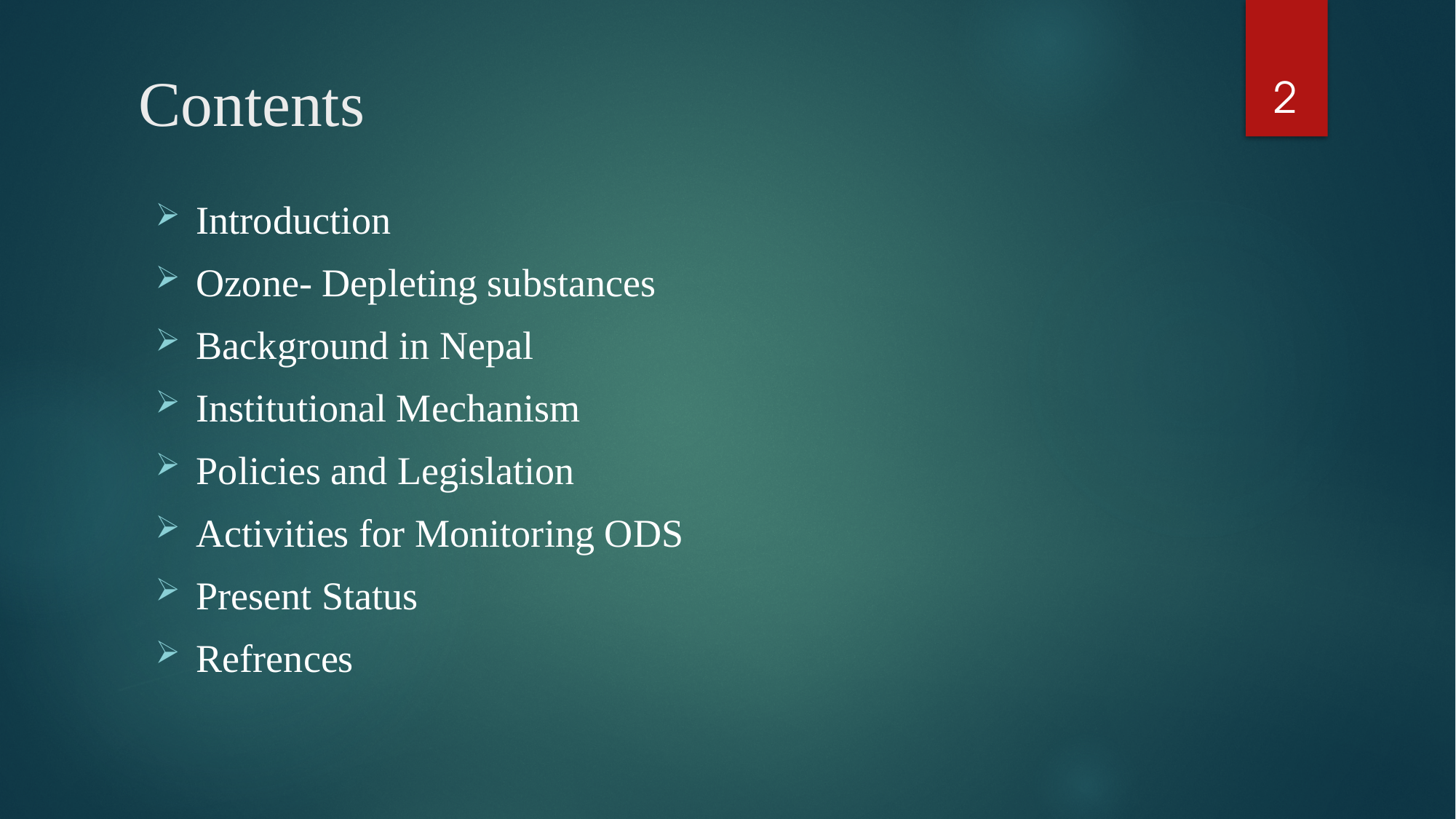

2
# Contents
Introduction
Ozone- Depleting substances
Background in Nepal
Institutional Mechanism
Policies and Legislation
Activities for Monitoring ODS
Present Status
Refrences